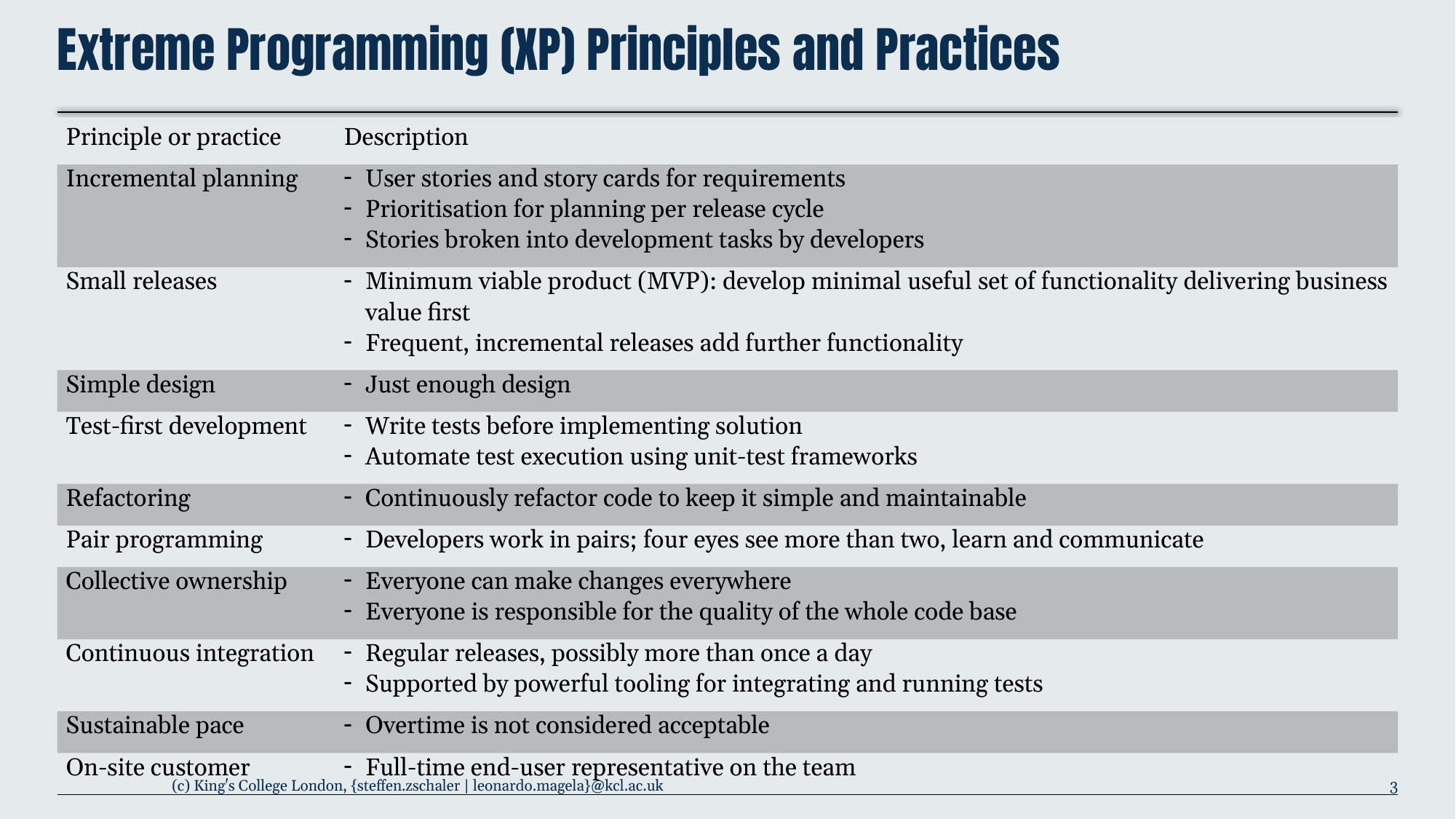

# Extreme Programming (XP) Principles and Practices
| Principle or practice | Description |
| --- | --- |
| Incremental planning | User stories and story cards for requirements Prioritisation for planning per release cycle Stories broken into development tasks by developers |
| Small releases | Minimum viable product (MVP): develop minimal useful set of functionality delivering business value first Frequent, incremental releases add further functionality |
| Simple design | Just enough design |
| Test-first development | Write tests before implementing solution Automate test execution using unit-test frameworks |
| Refactoring | Continuously refactor code to keep it simple and maintainable |
| Pair programming | Developers work in pairs; four eyes see more than two, learn and communicate |
| Collective ownership | Everyone can make changes everywhere Everyone is responsible for the quality of the whole code base |
| Continuous integration | Regular releases, possibly more than once a day Supported by powerful tooling for integrating and running tests |
| Sustainable pace | Overtime is not considered acceptable |
| On-site customer | Full-time end-user representative on the team |
(c) King's College London, {steffen.zschaler | leonardo.magela}@kcl.ac.uk
3